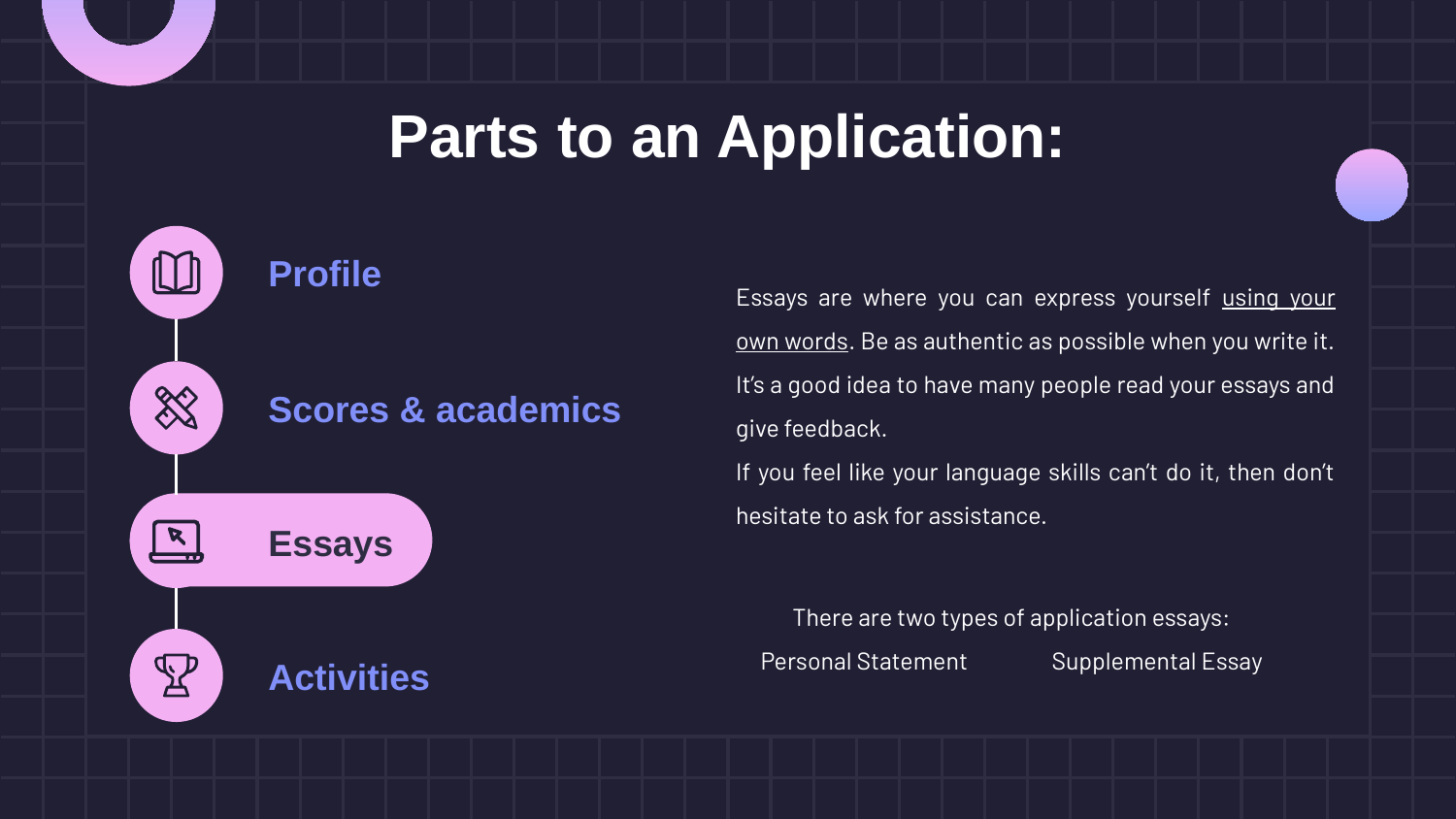

# Parts to an Application:

Profile
Essays are where you can express yourself using your own words. Be as authentic as possible when you write it.
It’s a good idea to have many people read your essays and give feedback.
If you feel like your language skills can’t do it, then don’t hesitate to ask for assistance.

Scores & academics

Essays

There are two types of application essays:
Personal Statement	Supplemental Essay

Activities